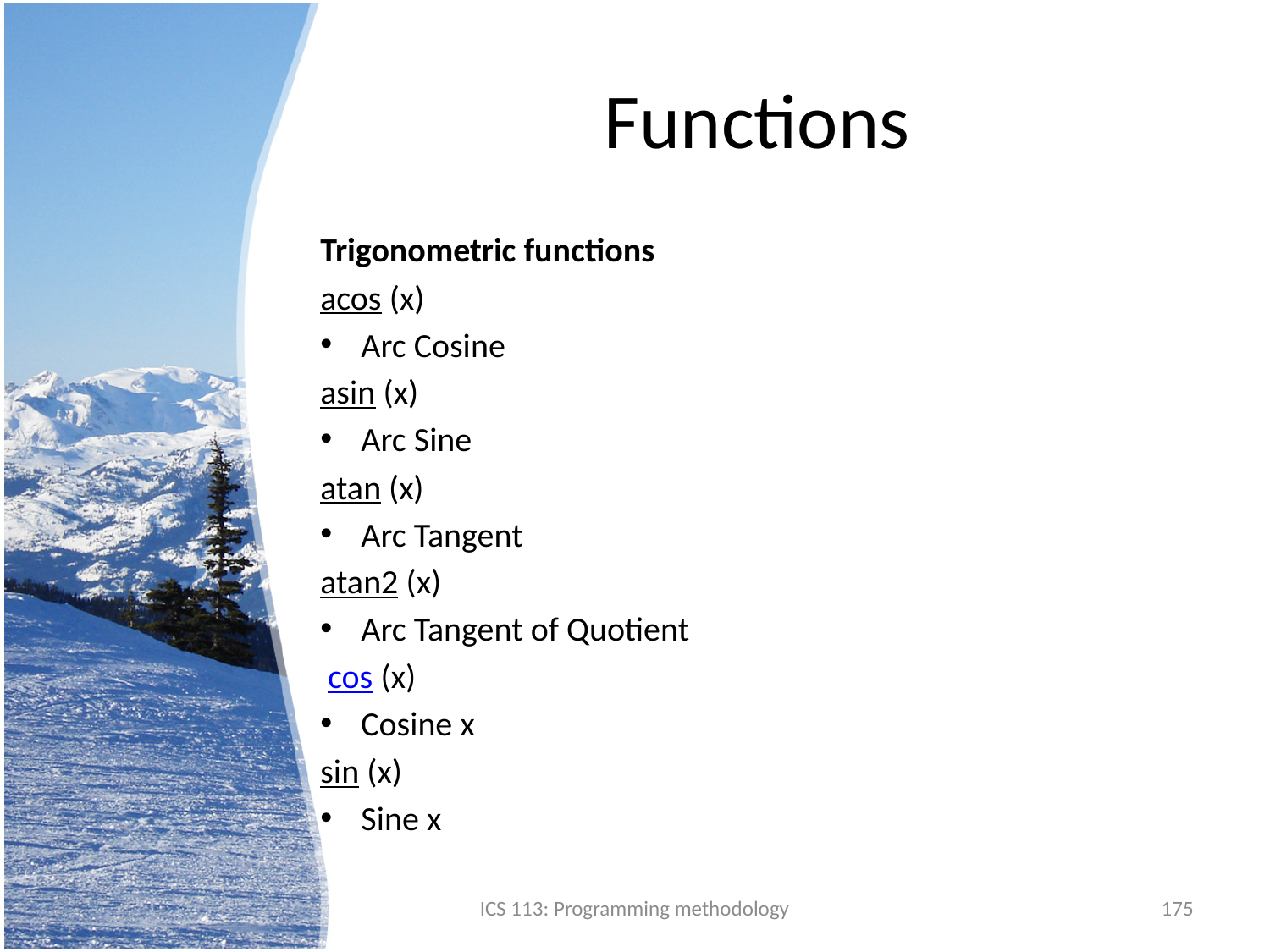

# Functions
Trigonometric functions
acos (x)
Arc Cosine
asin (x)
Arc Sine
atan (x)
Arc Tangent
atan2 (x)
Arc Tangent of Quotient
 cos (x)
Cosine x
sin (x)
Sine x

ICS 113: Programming methodology
175